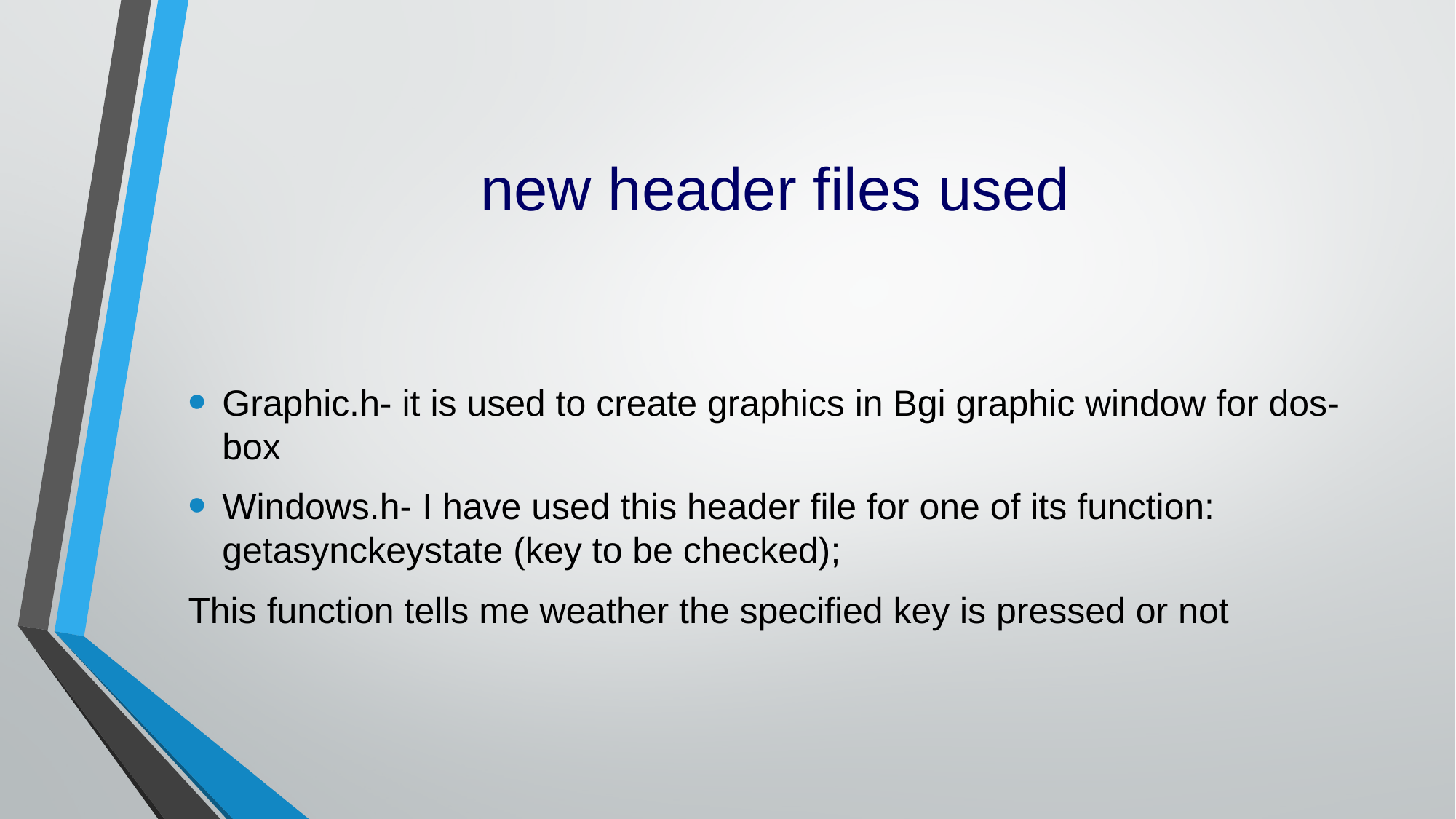

# new header files used
Graphic.h- it is used to create graphics in Bgi graphic window for dos-box
Windows.h- I have used this header file for one of its function: getasynckeystate (key to be checked);
This function tells me weather the specified key is pressed or not